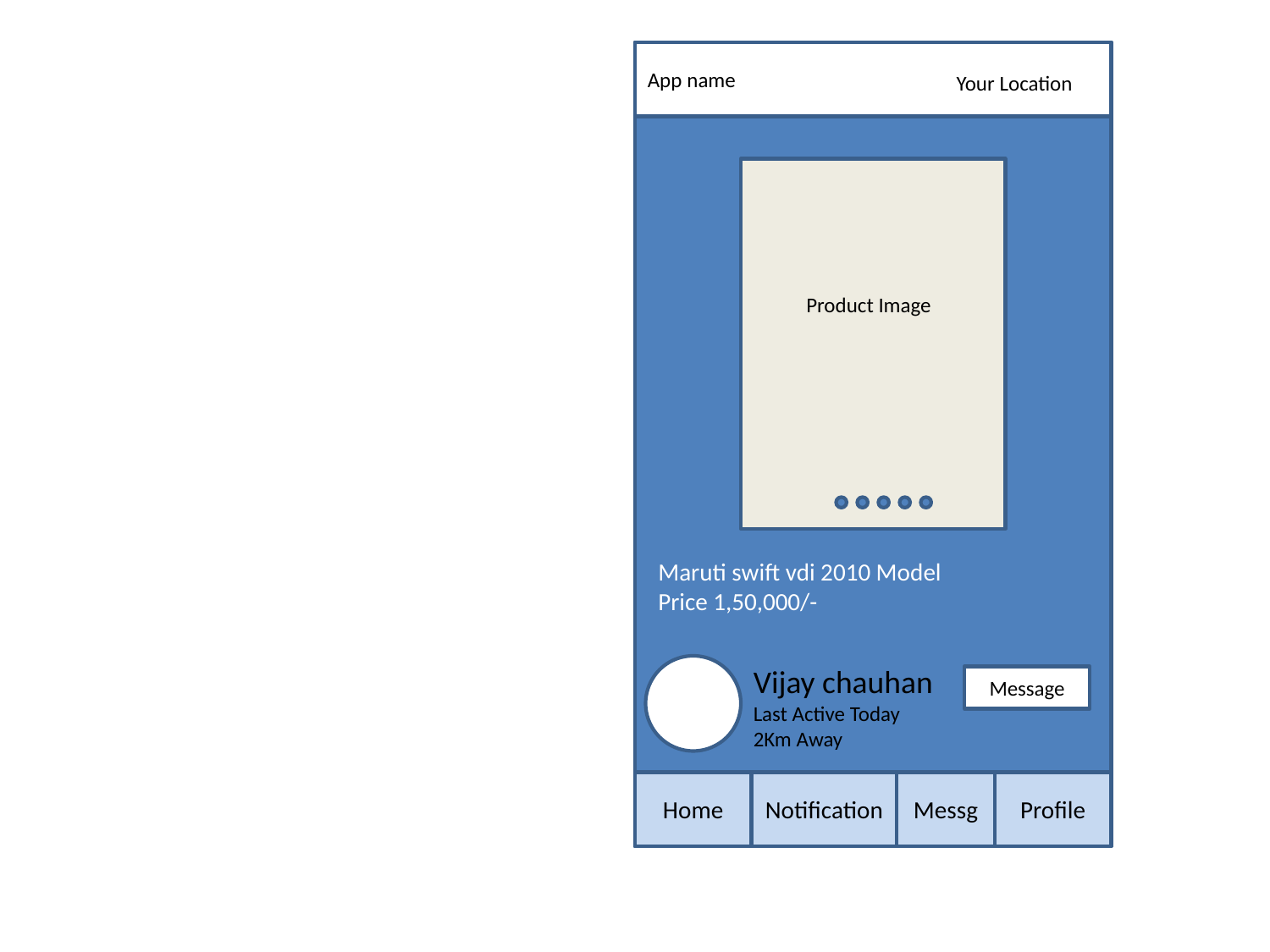

#

App name
Your Location

Product Image

Maruti swift vdi 2010 Model
Price 1,50,000/-

Vijay chauhan
Last Active Today
2Km Away
Message

Home
Notification
Messg
Profile